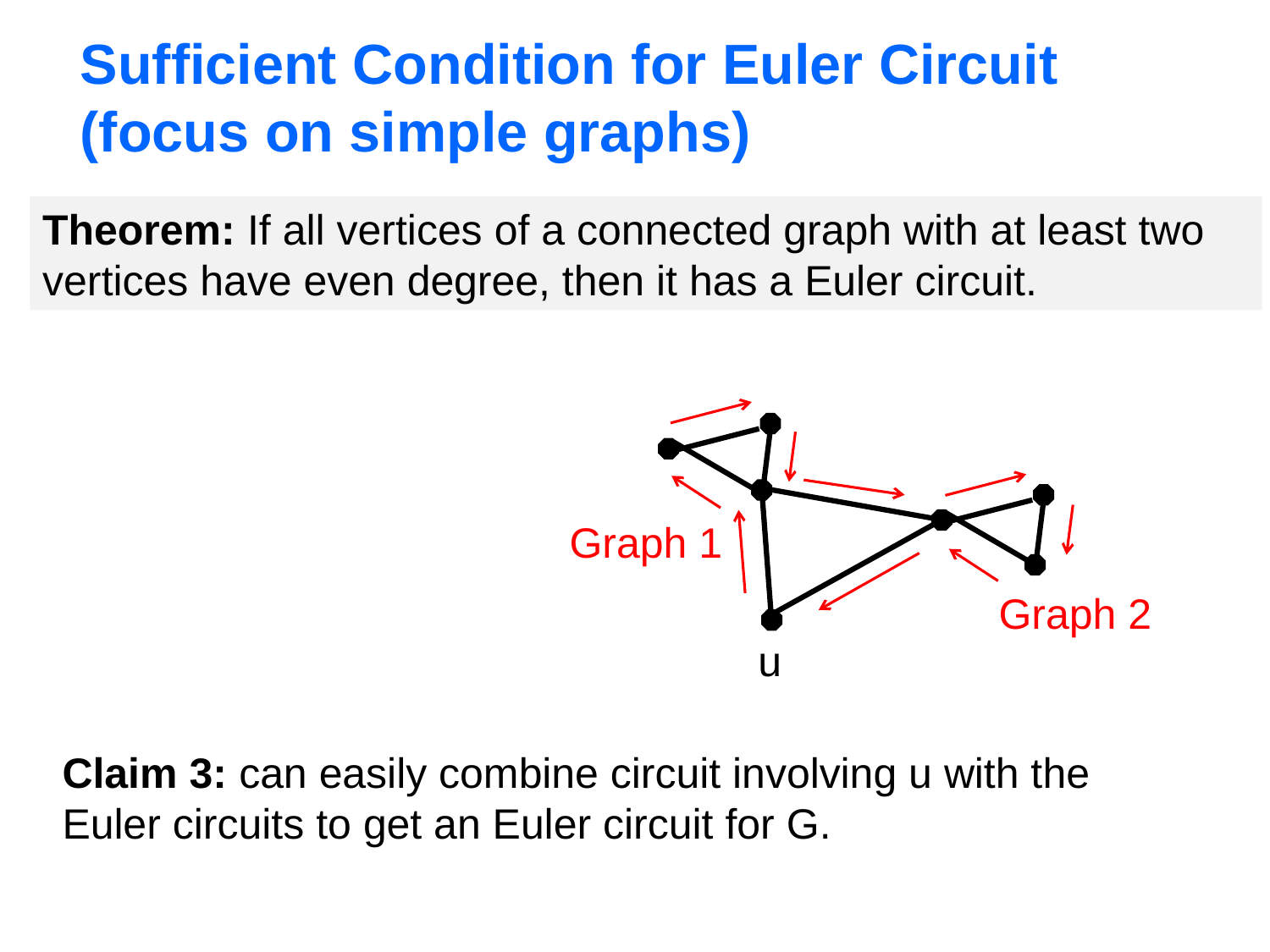

# Sufficient Condition for Euler Circuit (focus on simple graphs)
Theorem: If all vertices of a connected graph with at least two vertices have even degree, then it has a Euler circuit.

Claim 3: can easily combine circuit involving u with the
Euler circuits to get an Euler circuit for G.

Graph 1

Graph 2

u